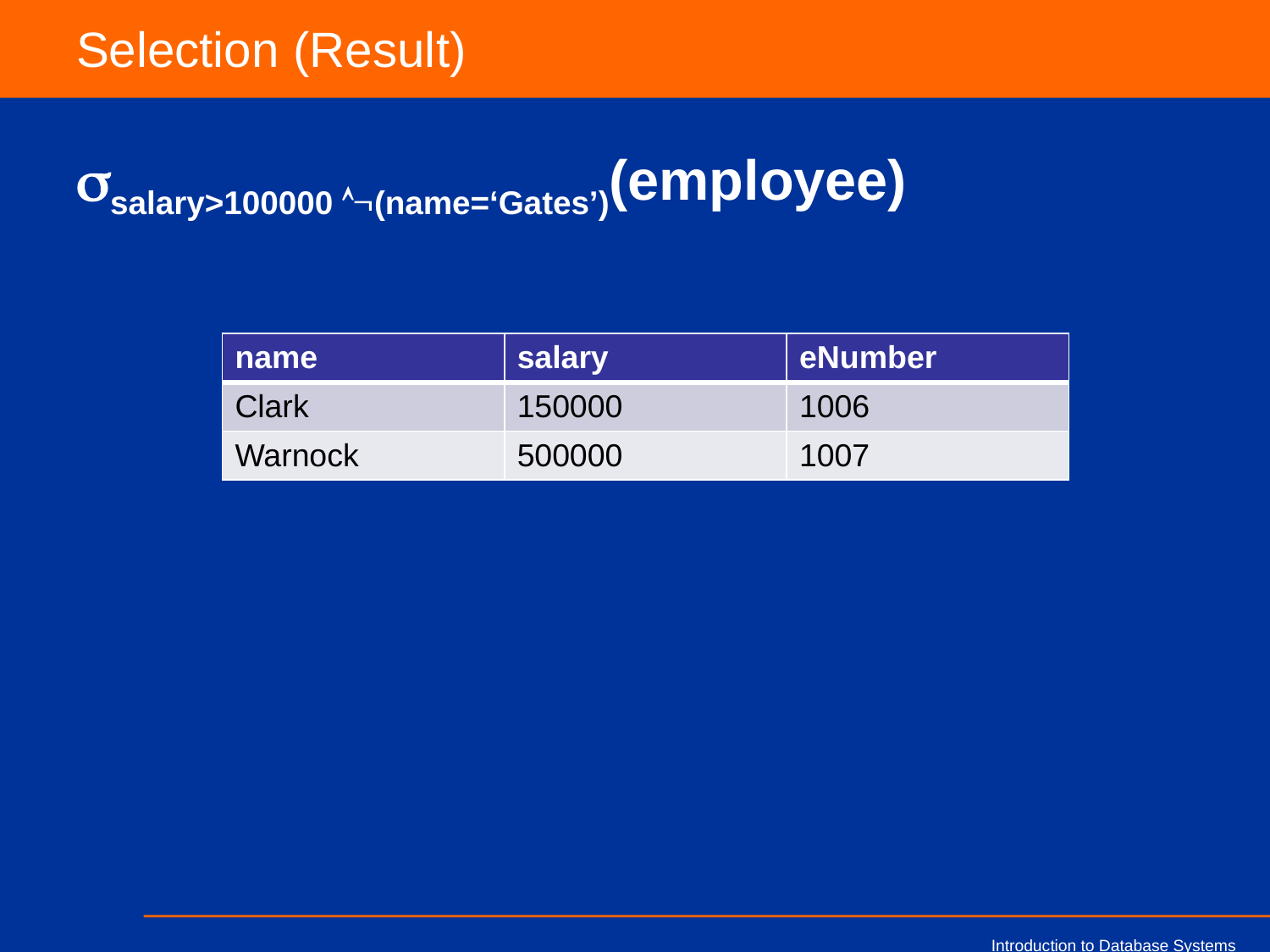

# Selection (Result)
σsalary>100000 ∧¬(name=‘Gates’)(employee)

| name | salary | eNumber |
| --- | --- | --- |
| Clark | 150000 | 1006 |
| Warnock | 500000 | 1007 |
Introduction to Database Systems